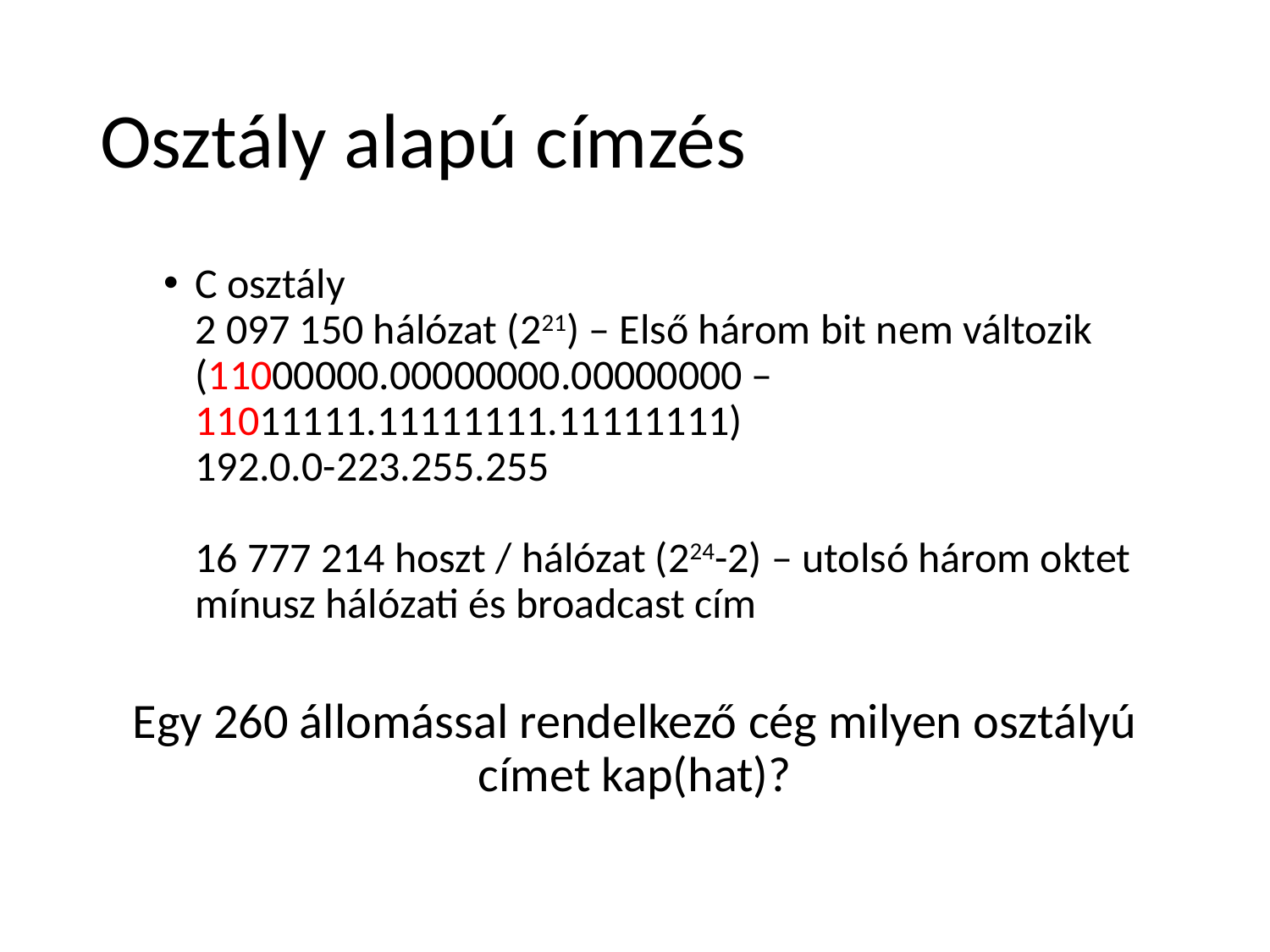

# Osztály alapú címzés
C osztály
2 097 150 hálózat (221) – Első három bit nem változik (11000000.00000000.00000000 – 11011111.11111111.11111111)
192.0.0-223.255.255
16 777 214 hoszt / hálózat (224-2) – utolsó három oktet mínusz hálózati és broadcast cím
Egy 260 állomással rendelkező cég milyen osztályú címet kap(hat)?